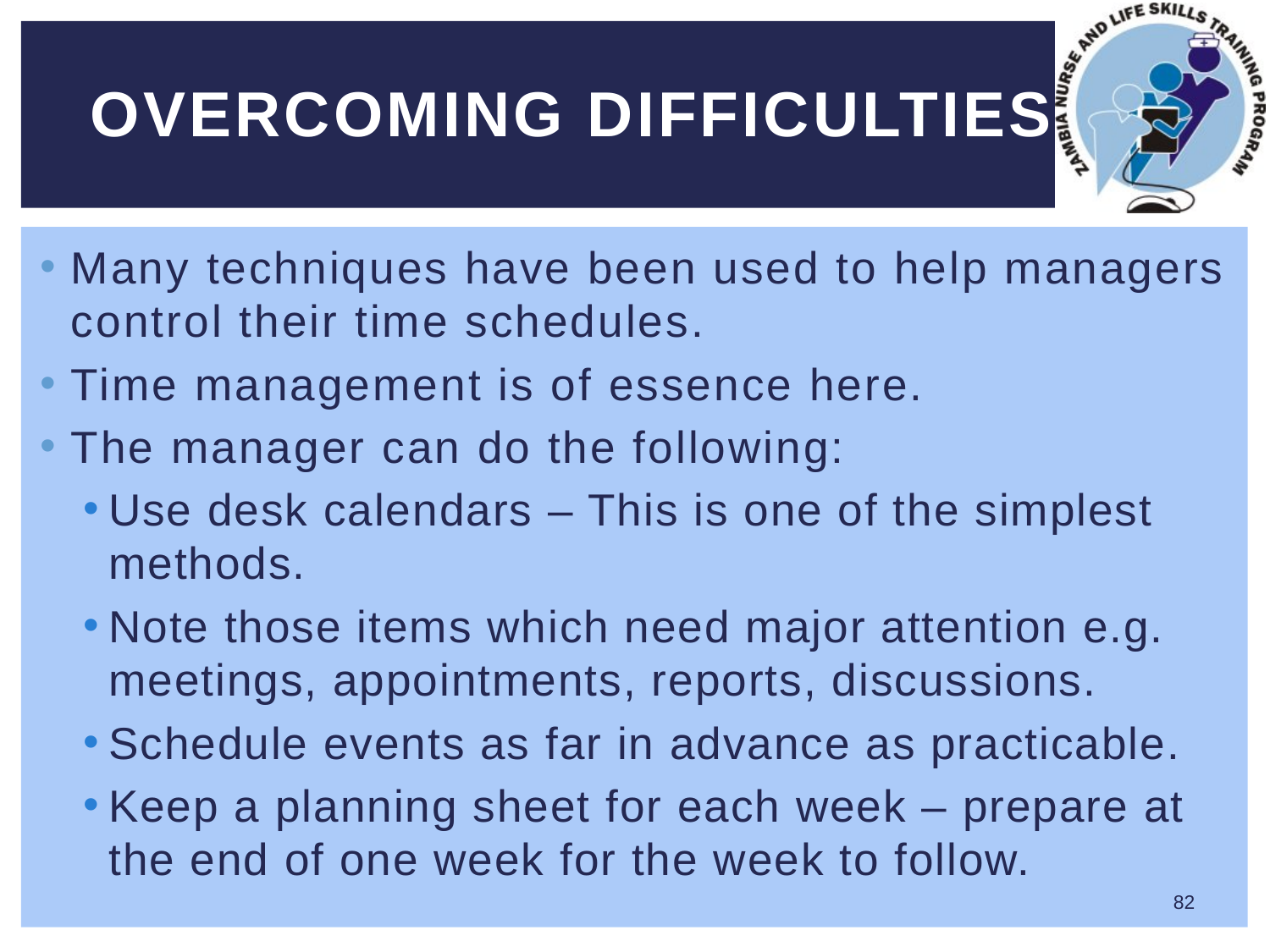

# Overcoming Difficulties
Many techniques have been used to help managers control their time schedules.
Time management is of essence here.
The manager can do the following:
Use desk calendars – This is one of the simplest methods.
Note those items which need major attention e.g. meetings, appointments, reports, discussions.
Schedule events as far in advance as practicable.
Keep a planning sheet for each week – prepare at the end of one week for the week to follow.

82